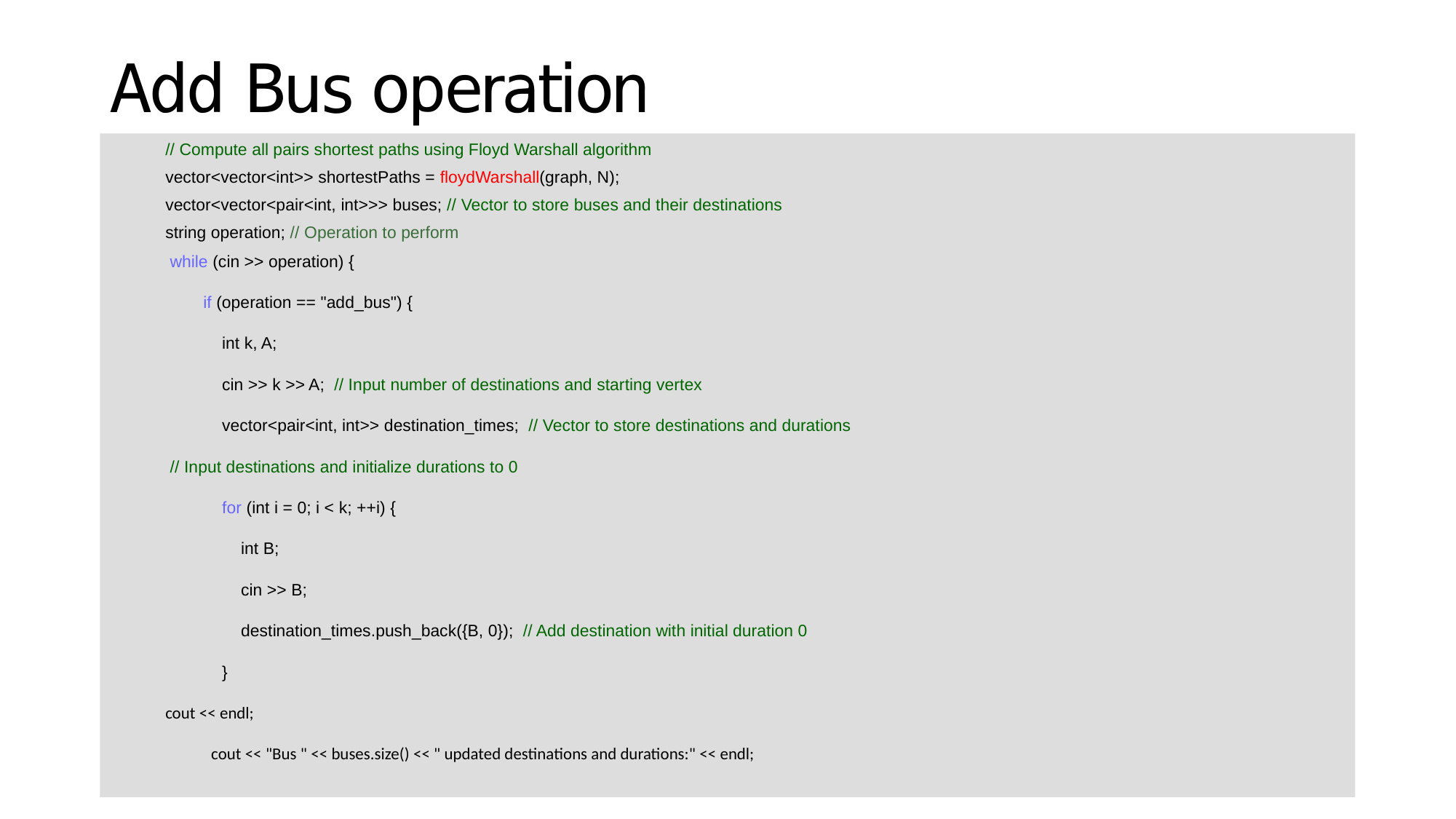

# Add Bus operation
// Compute all pairs shortest paths using Floyd Warshall algorithm
vector<vector<int>> shortestPaths = floydWarshall(graph, N);
vector<vector<pair<int, int>>> buses; // Vector to store buses and their destinations
string operation; // Operation to perform
 while (cin >> operation) {
        if (operation == "add_bus") {
            int k, A;
            cin >> k >> A;  // Input number of destinations and starting vertex
            vector<pair<int, int>> destination_times;  // Vector to store destinations and durations
 // Input destinations and initialize durations to 0
            for (int i = 0; i < k; ++i) {
                int B;
                cin >> B;
                destination_times.push_back({B, 0});  // Add destination with initial duration 0
            }
cout << endl;
            cout << "Bus " << buses.size() << " updated destinations and durations:" << endl;